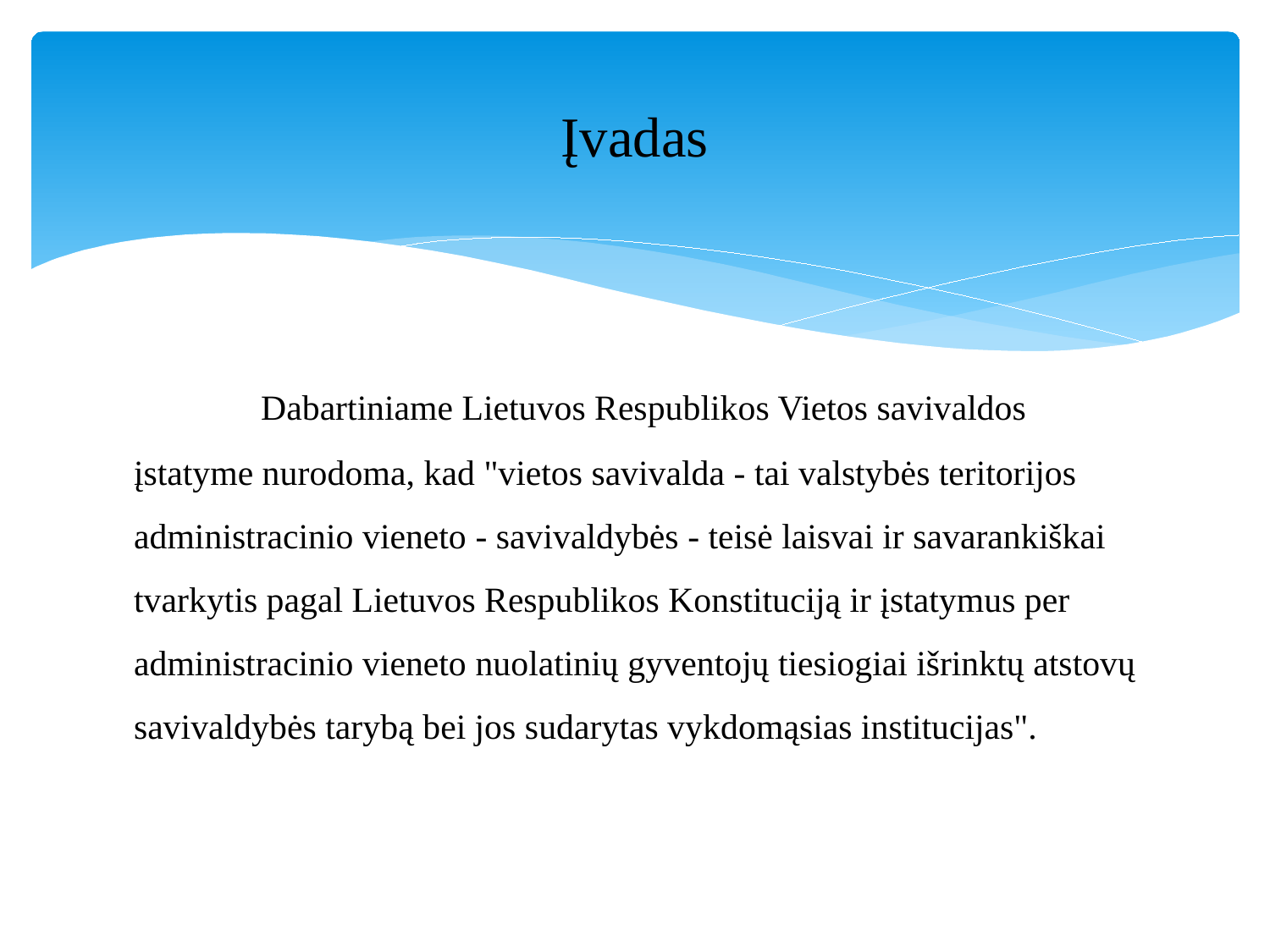

# Įvadas
	Dabartiniame Lietuvos Respublikos Vietos savivaldos įstatyme nurodoma, kad "vietos savivalda - tai valstybės teritorijos administracinio vieneto - savivaldybės - teisė laisvai ir savarankiškai tvarkytis pagal Lietuvos Respublikos Konstituciją ir įstatymus per administracinio vieneto nuolatinių gyventojų tiesiogiai išrinktų atstovų savivaldybės tarybą bei jos sudarytas vykdomąsias institucijas".